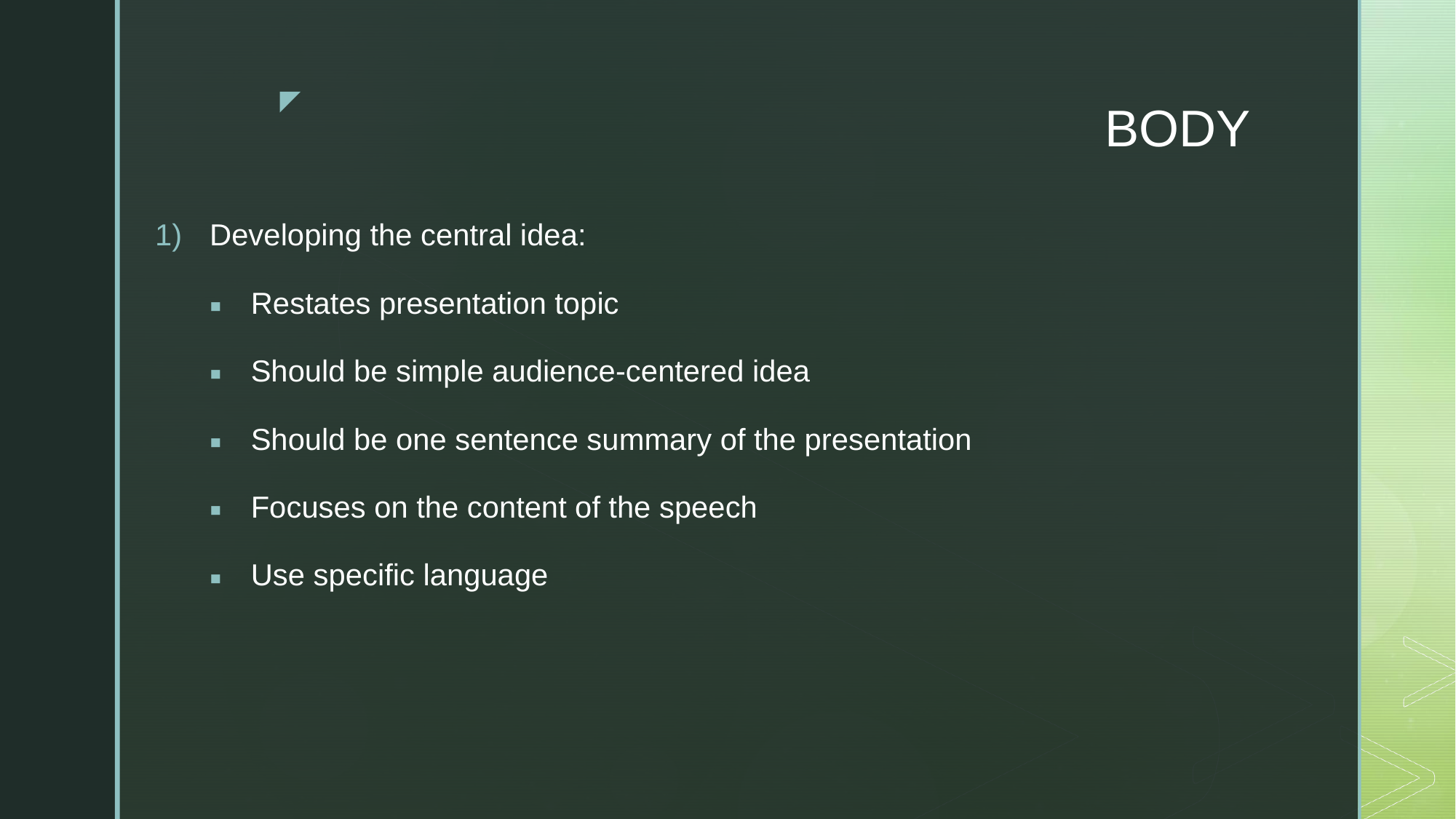

# BODY
Developing the central idea:
Restates presentation topic
Should be simple audience-centered idea
Should be one sentence summary of the presentation
Focuses on the content of the speech
Use specific language